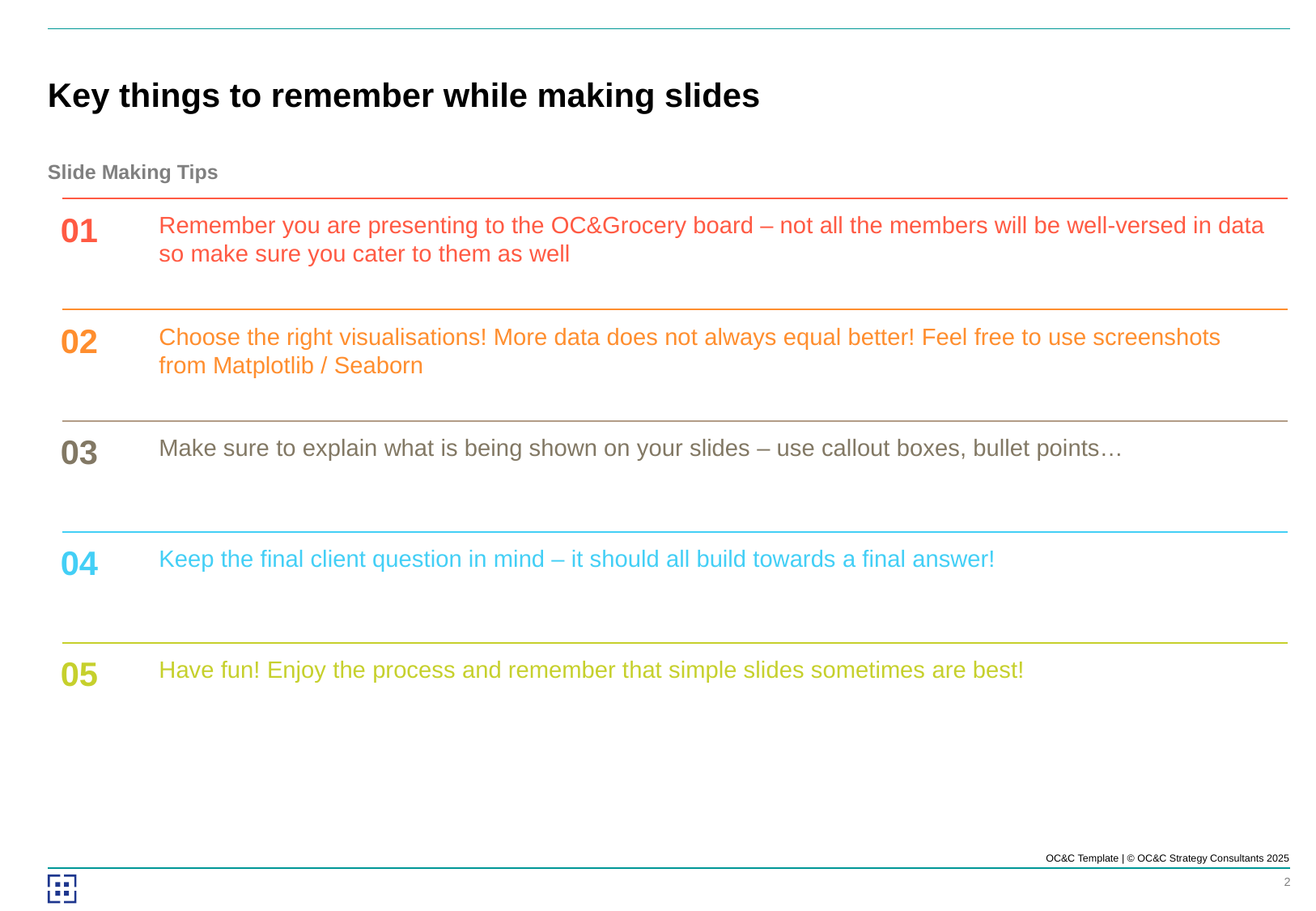

# Key things to remember while making slides
Slide Making Tips
Remember you are presenting to the OC&Grocery board – not all the members will be well-versed in data so make sure you cater to them as well
01
Choose the right visualisations! More data does not always equal better! Feel free to use screenshots from Matplotlib / Seaborn
02
Make sure to explain what is being shown on your slides – use callout boxes, bullet points…
03
Keep the final client question in mind – it should all build towards a final answer!
04
Have fun! Enjoy the process and remember that simple slides sometimes are best!
05
OC&C Template